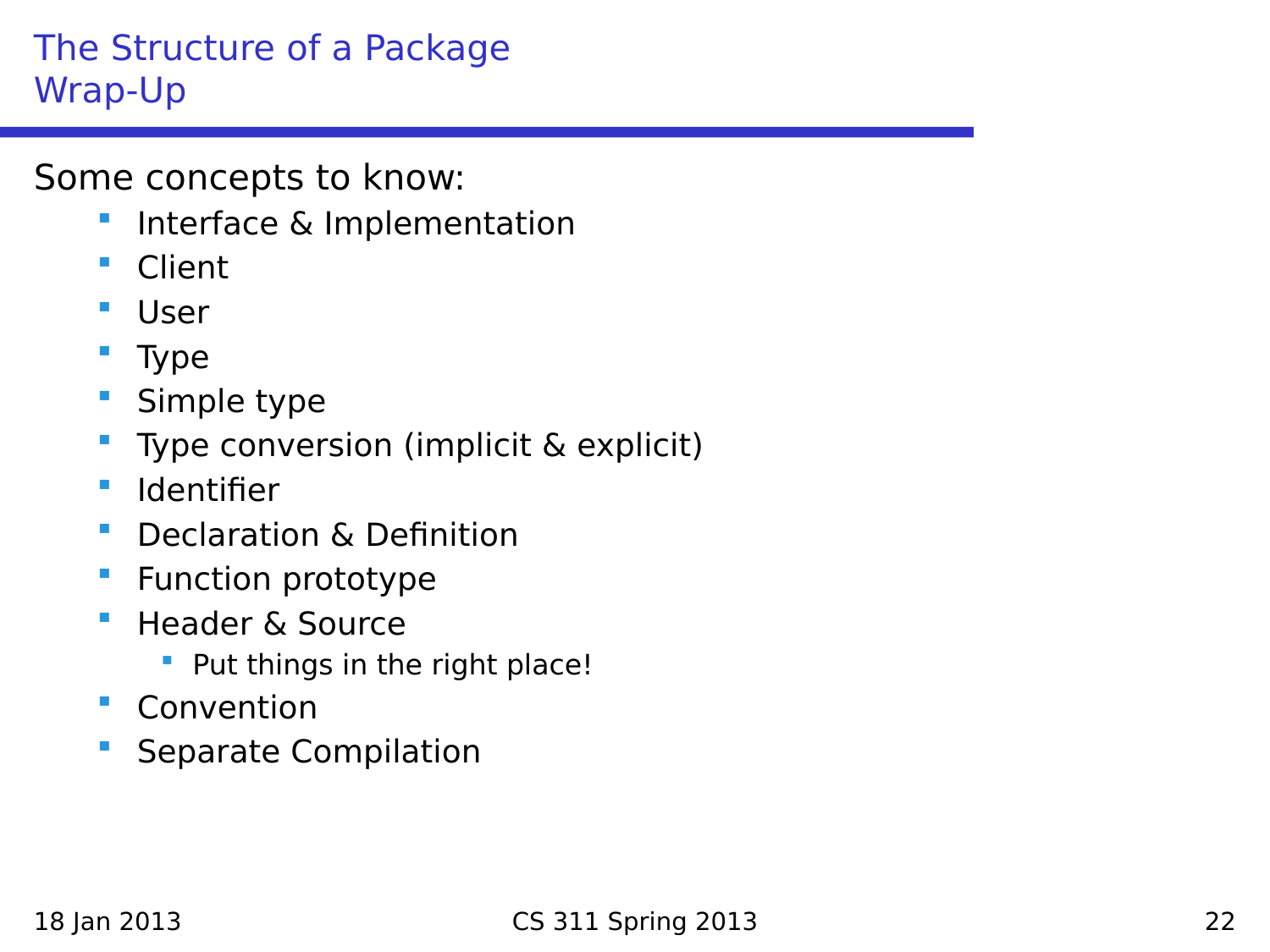

# The Structure of a Package Wrap-Up
Some concepts to know:
Interface & Implementation
Client
User
Type
Simple type
Type conversion (implicit & explicit)
Identifier
Declaration & Definition
Function prototype
Header & Source
Put things in the right place!
Convention
Separate Compilation
18 Jan 2013
CS 311 Spring 2013
22